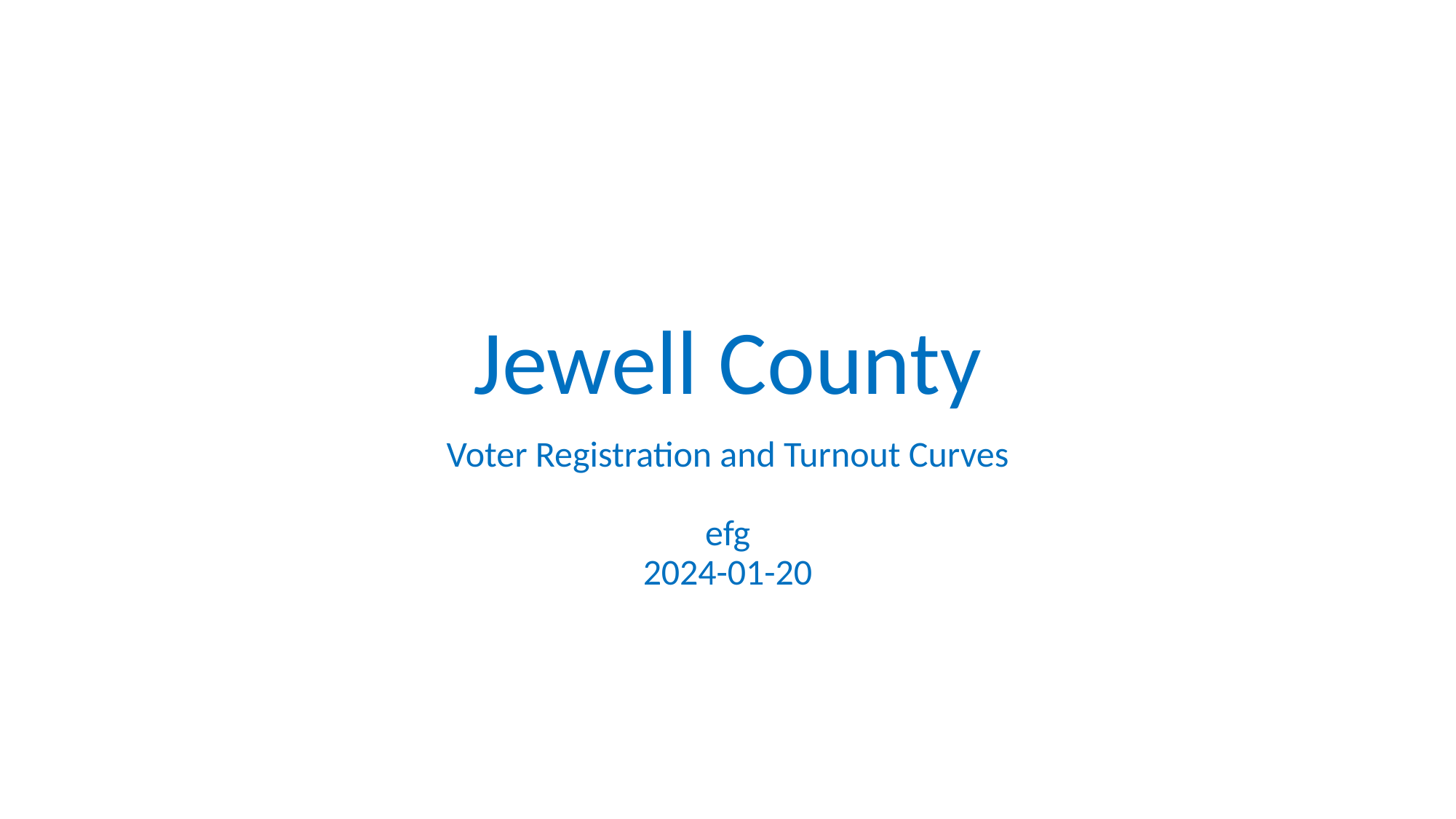

# Jewell County
Voter Registration and Turnout Curves
efg
2024-01-20